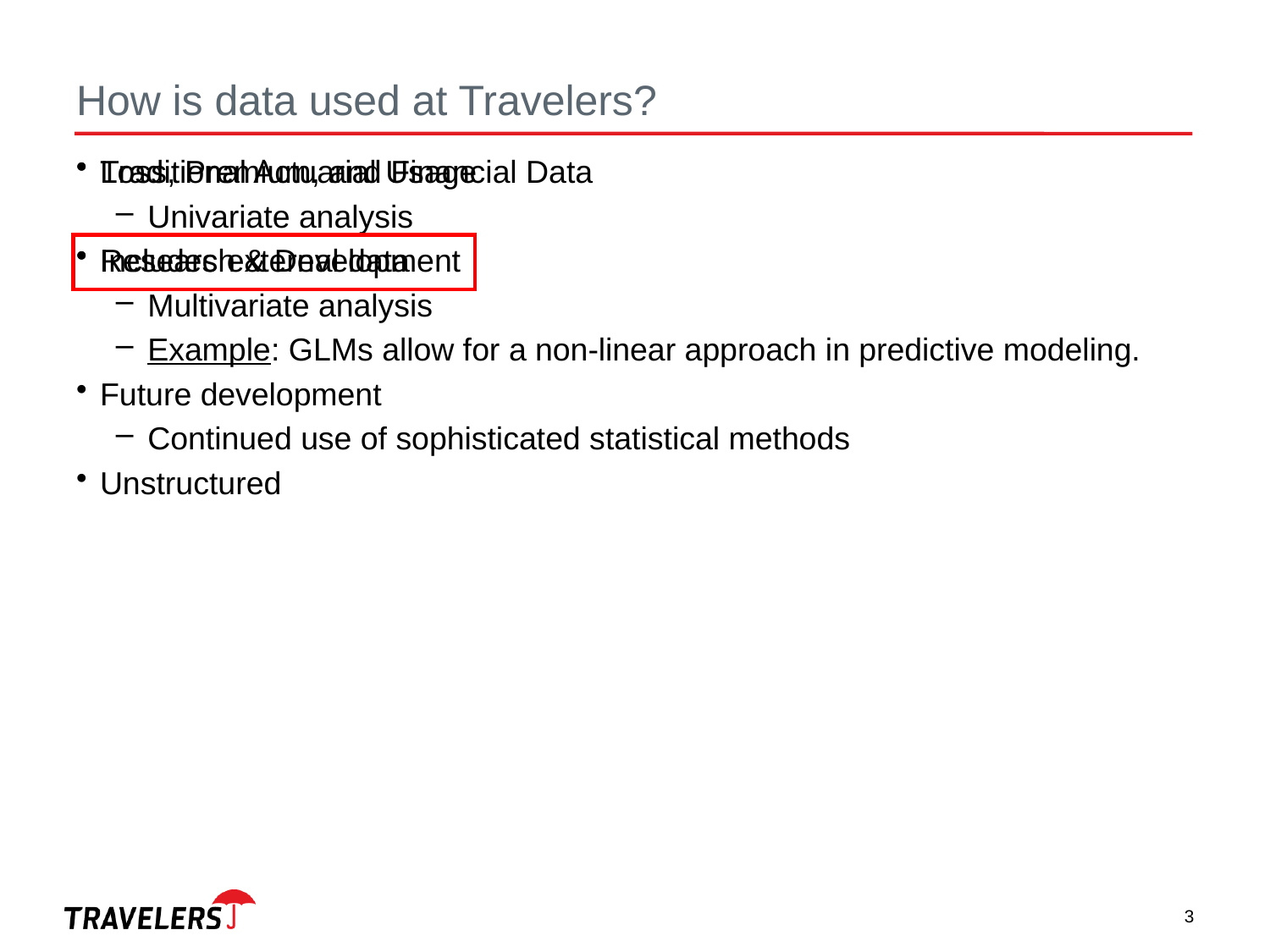

# How is data used at Travelers?
Loss, Premium, and Financial Data

Research & Development

Unstructured
Traditional Actuarial Usage
Univariate analysis
Includes external data
Multivariate analysis
Example: GLMs allow for a non-linear approach in predictive modeling.
Future development
Continued use of sophisticated statistical methods

3